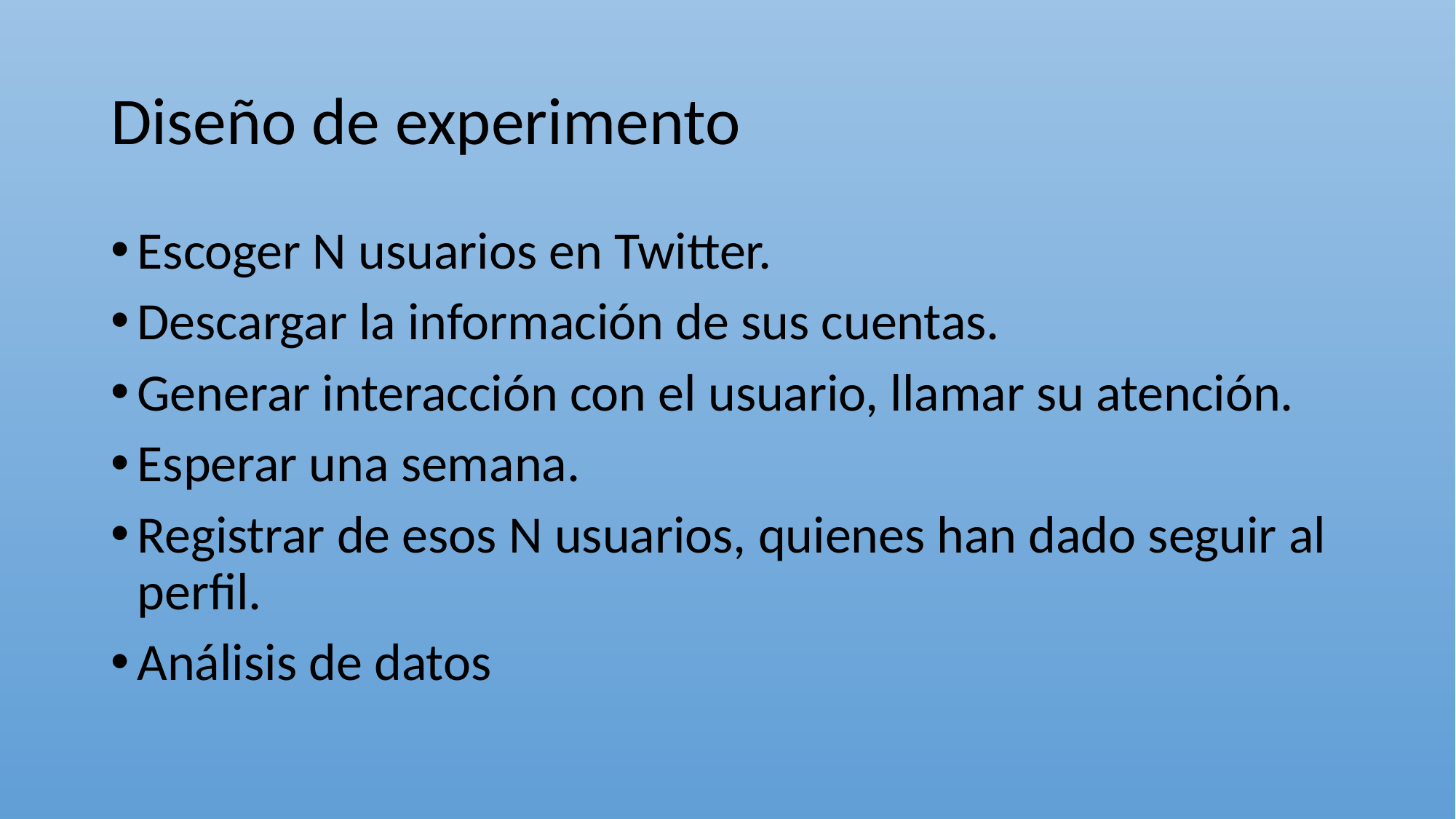

# Diseño de experimento
Escoger N usuarios en Twitter.
Descargar la información de sus cuentas.
Generar interacción con el usuario, llamar su atención.
Esperar una semana.
Registrar de esos N usuarios, quienes han dado seguir al perfil.
Análisis de datos